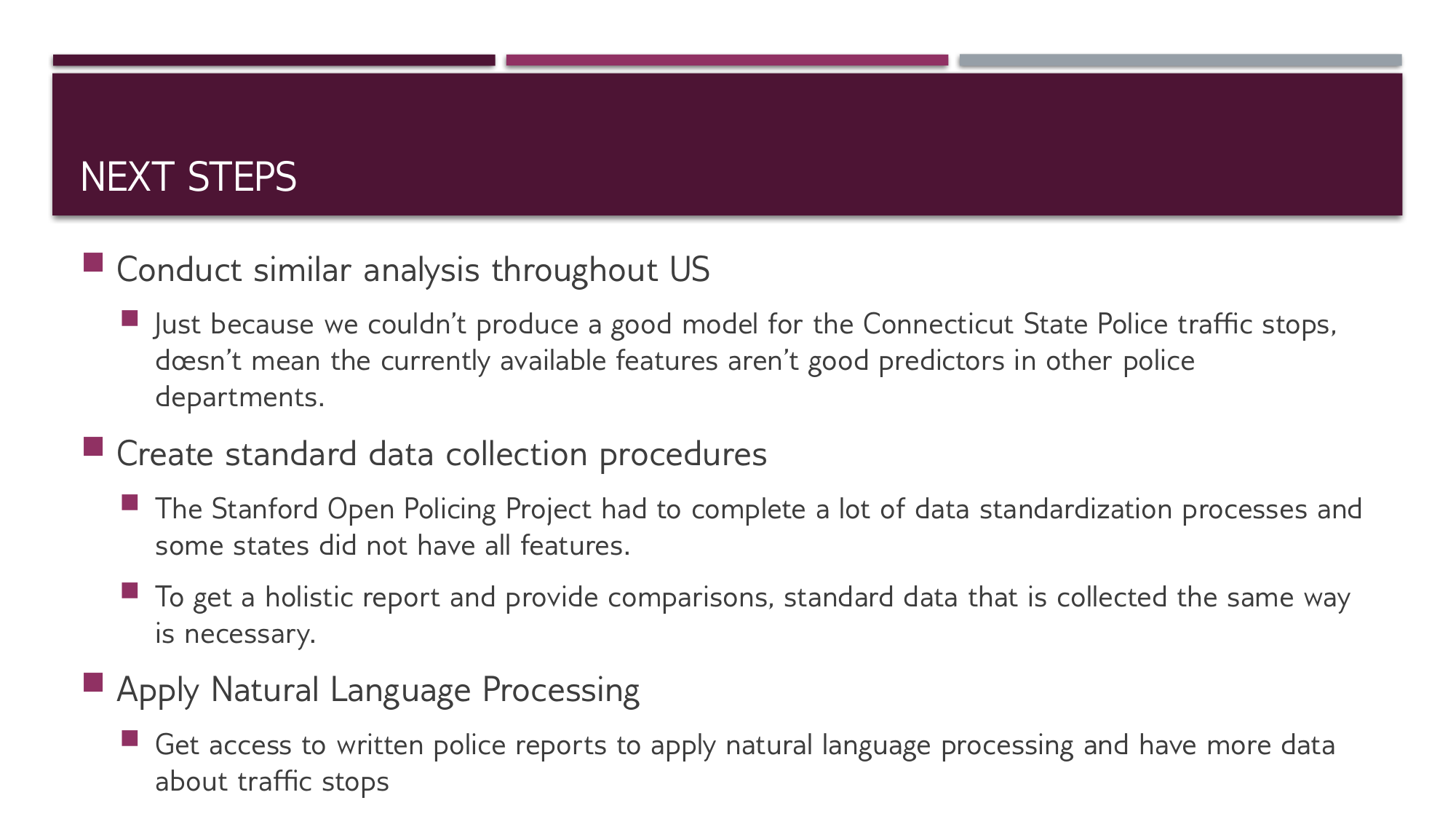

# Next Steps
Conduct similar analysis throughout US
Just because we couldn’t produce a good model for the Connecticut State Police traffic stops, doesn’t mean the currently available features aren’t good predictors in other police departments.
Create standard data collection procedures
The Stanford Open Policing Project had to complete a lot of data standardization processes and some states did not have all features.
To get a holistic report and provide comparisons, standard data that is collected the same way is necessary.
Apply Natural Language Processing
Get access to written police reports to apply natural language processing and have more data about traffic stops